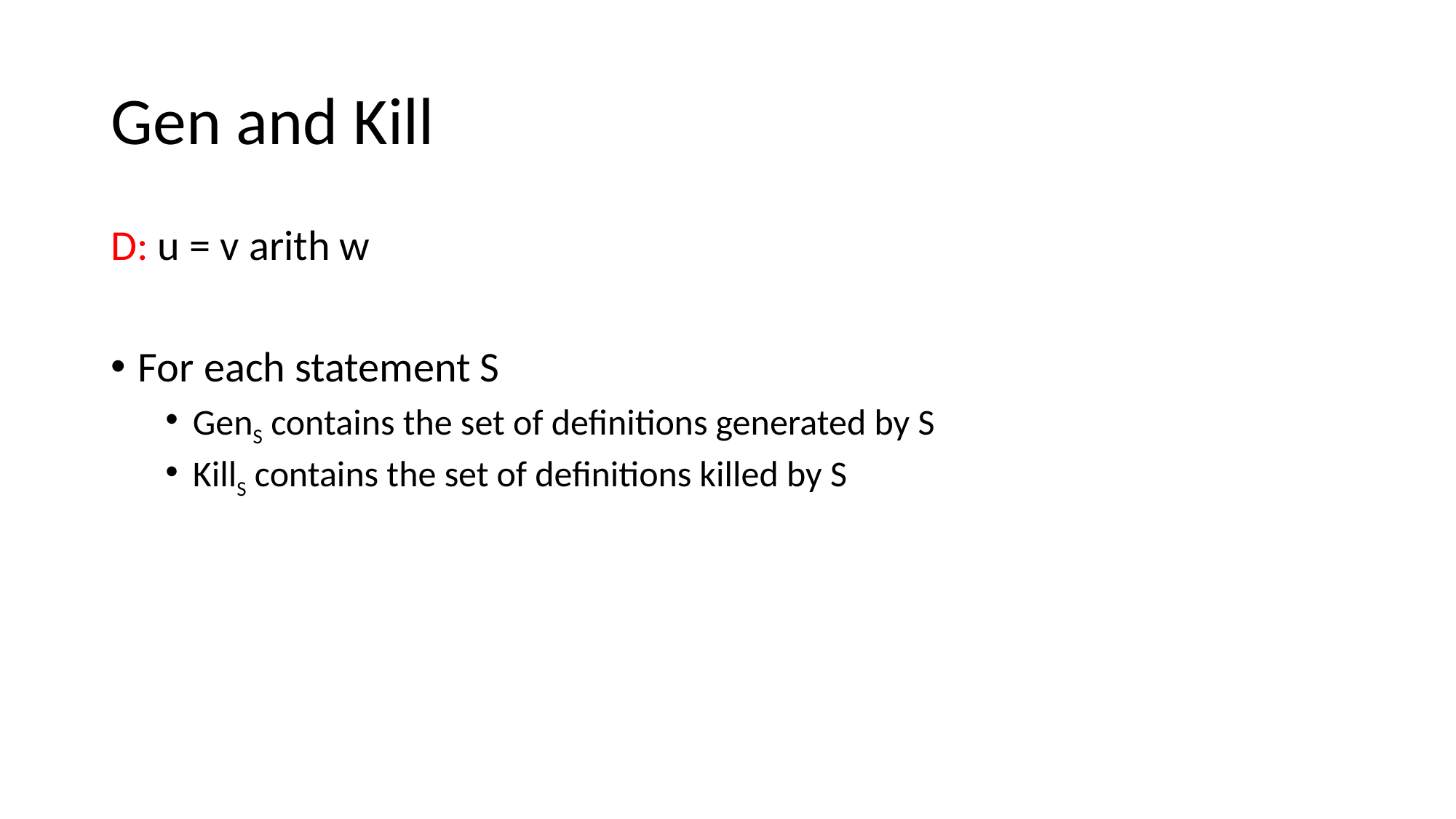

# Gen and Kill
D: u = v arith w

For each statement S
GenS contains the set of definitions generated by S
KillS contains the set of definitions killed by S